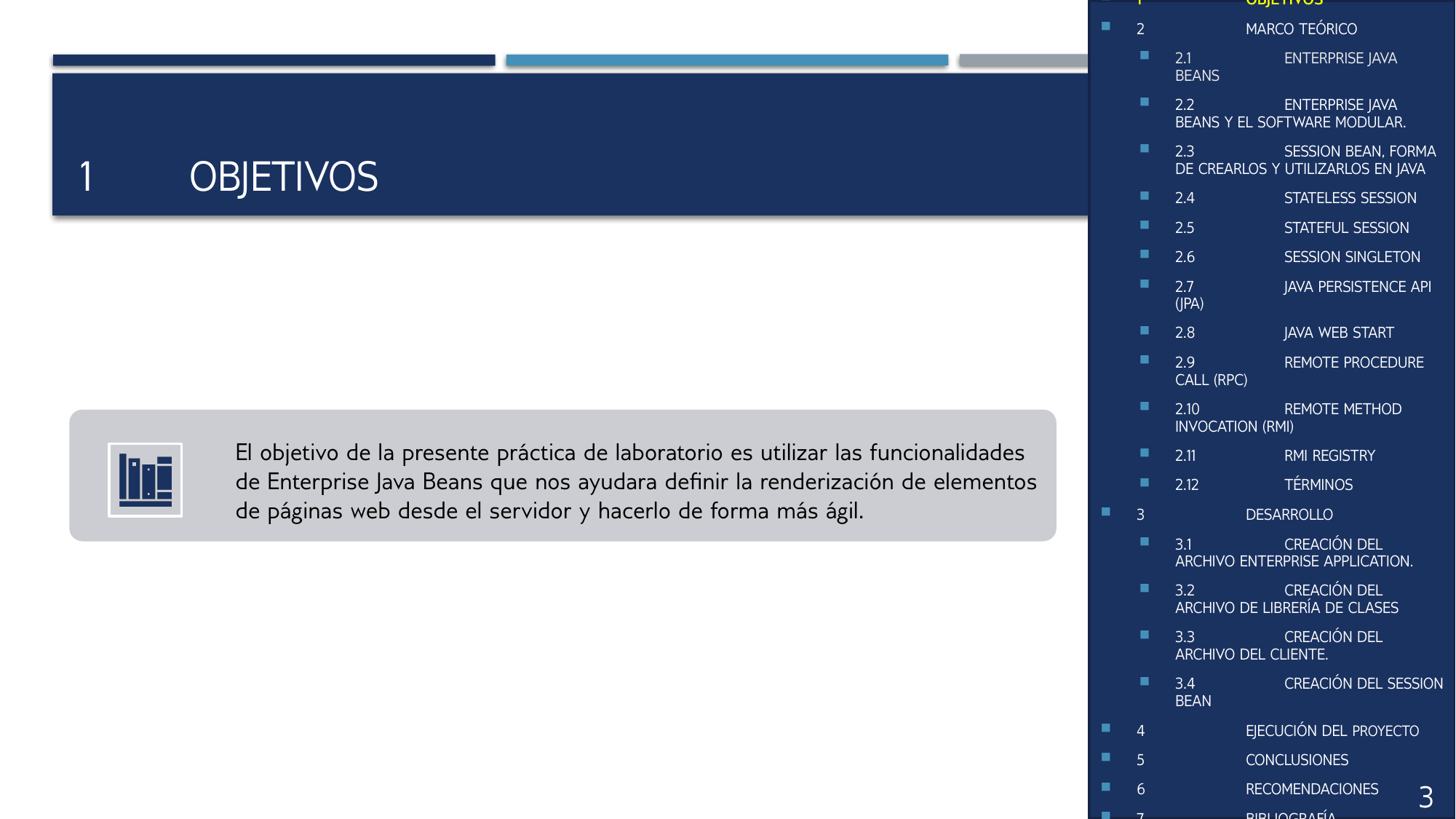

1	OBJETIVOS
2	MARCO TEÓRICO
2.1	ENTERPRISE JAVA BEANS
2.2	ENTERPRISE JAVA BEANS Y EL SOFTWARE MODULAR.
2.3	SESSION BEAN, FORMA DE CREARLOS Y UTILIZARLOS EN JAVA
2.4	STATELESS SESSION
2.5	STATEFUL SESSION
2.6	SESSION SINGLETON
2.7	JAVA PERSISTENCE API (JPA)
2.8	JAVA WEB START
2.9	REMOTE PROCEDURE CALL (RPC)
2.10	REMOTE METHOD INVOCATION (RMI)
2.11	RMI REGISTRY
2.12	TÉRMINOS
3	DESARROLLO
3.1	CREACIÓN DEL ARCHIVO ENTERPRISE APPLICATION.
3.2	CREACIÓN DEL ARCHIVO DE LIBRERÍA DE CLASES
3.3	CREACIÓN DEL ARCHIVO DEL CLIENTE.
3.4	CREACIÓN DEL SESSION BEAN
4	EJECUCIÓN DEL PROYECTO
5	CONCLUSIONES
6	RECOMENDACIONES
7	BIBLIOGRAFÍA
3
# 1	OBJETIVOS
El objetivo de la presente práctica de laboratorio es utilizar las funcionalidades de Enterprise Java Beans que nos ayudara definir la renderización de elementos de páginas web desde el servidor y hacerlo de forma más ágil.
3